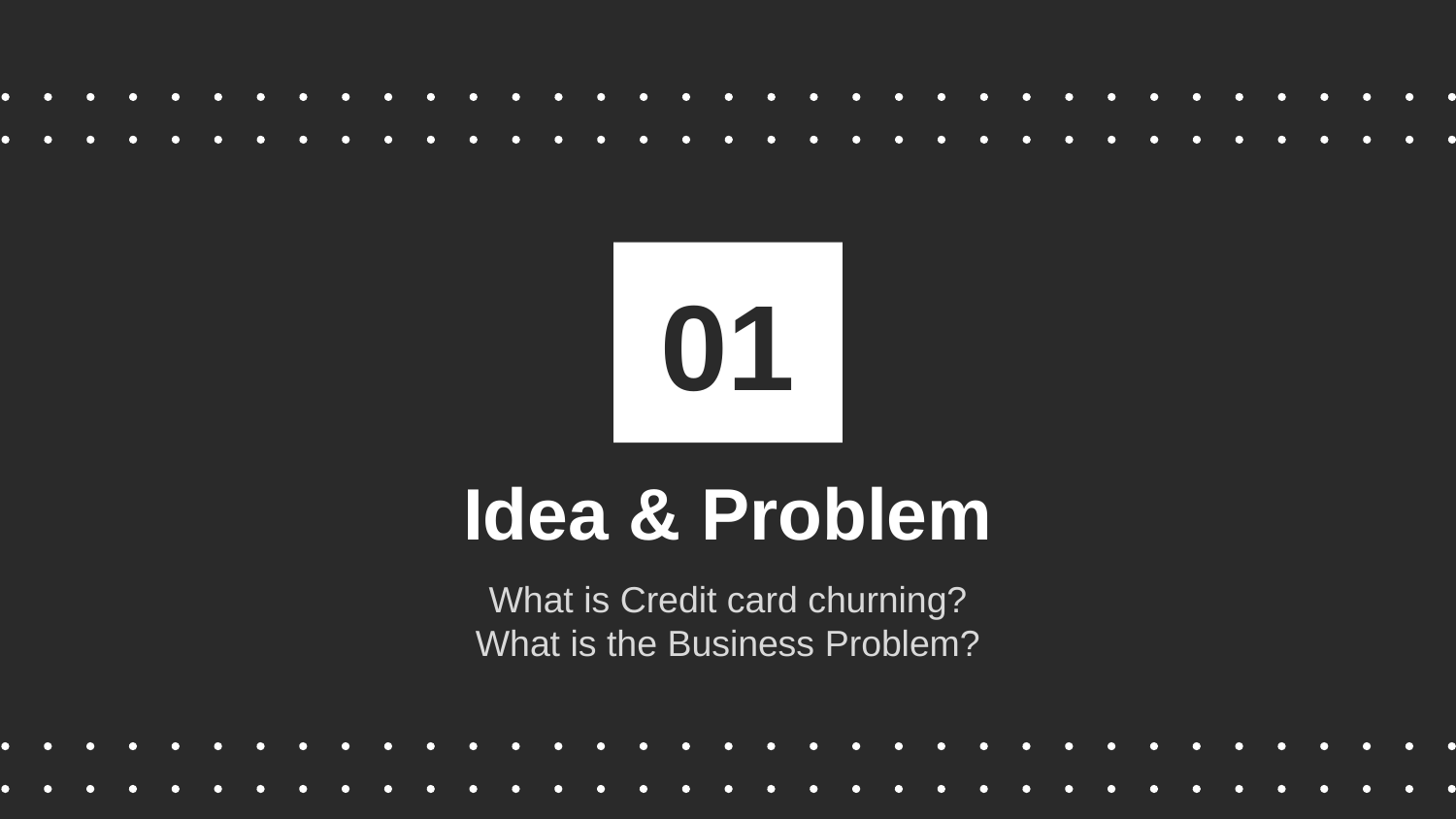

01
# Idea & Problem
What is Credit card churning?
What is the Business Problem?